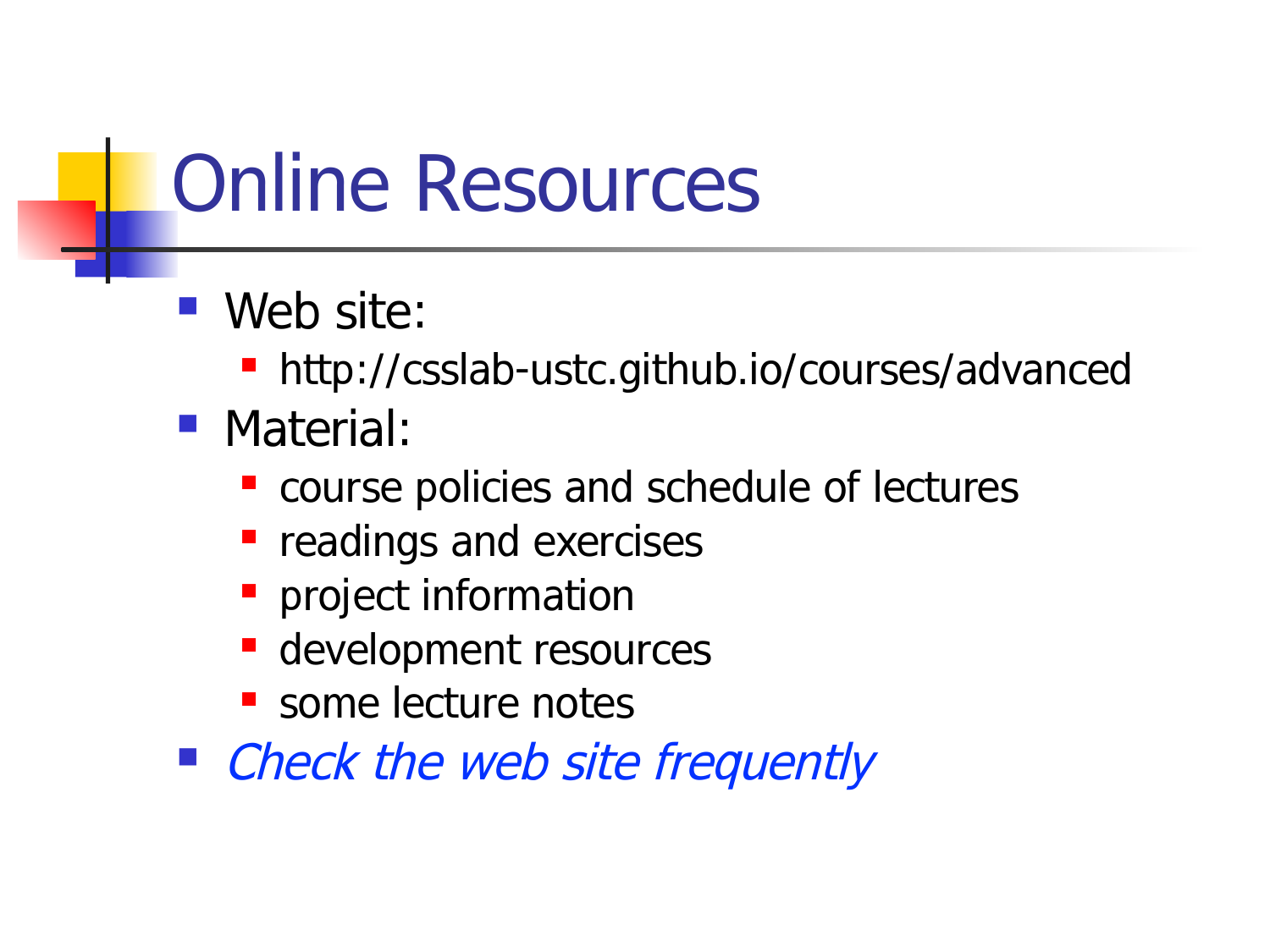

# Online Resources
Web site:
http://csslab-ustc.github.io/courses/advanced
Material:
course policies and schedule of lectures
readings and exercises
project information
development resources
some lecture notes
Check the web site frequently